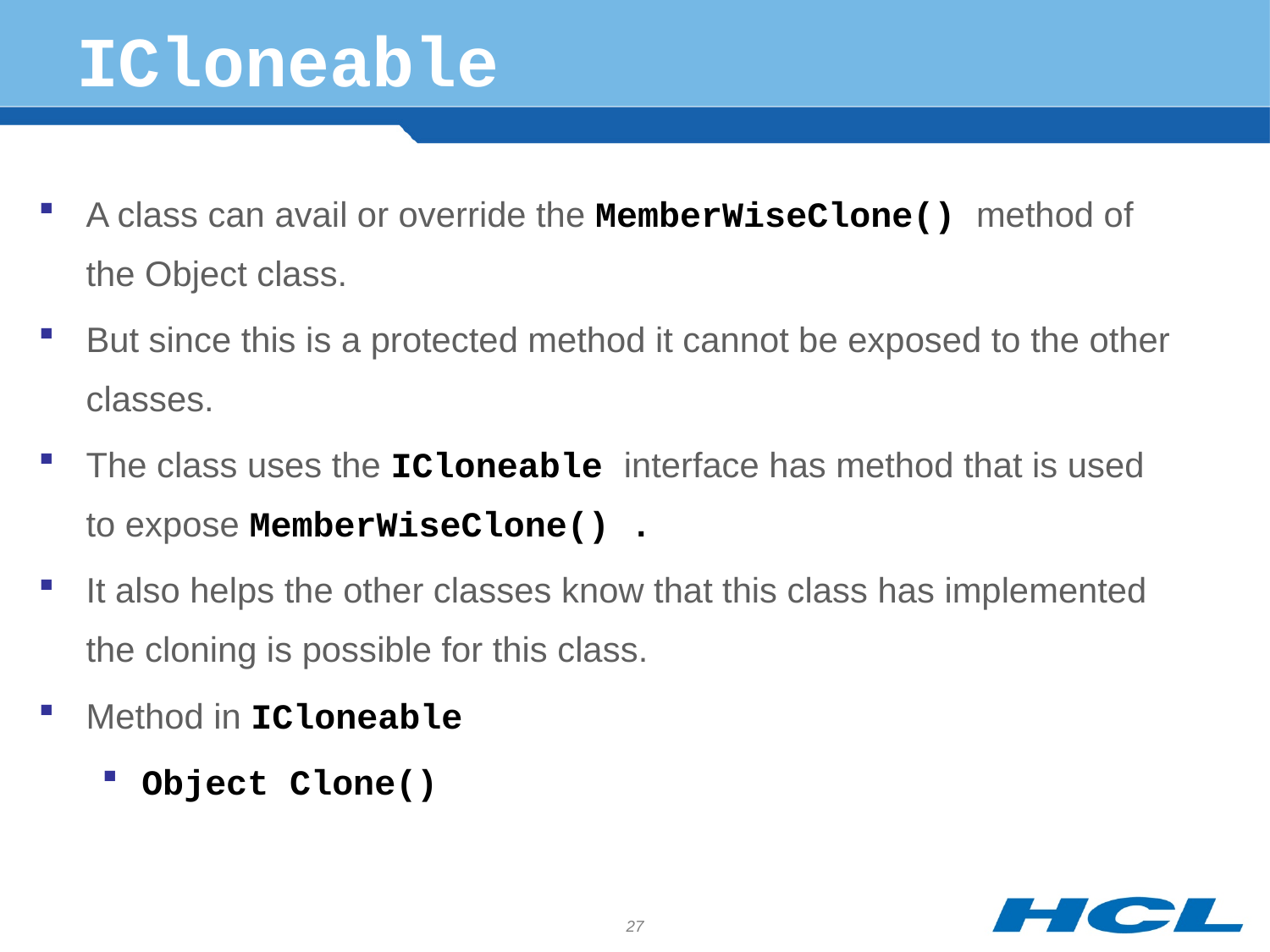

# ICloneable
A class can avail or override the MemberWiseClone() method of the Object class.
But since this is a protected method it cannot be exposed to the other classes.
The class uses the ICloneable interface has method that is used to expose MemberWiseClone() .
It also helps the other classes know that this class has implemented  the cloning is possible for this class.
Method in ICloneable
Object Clone()

27